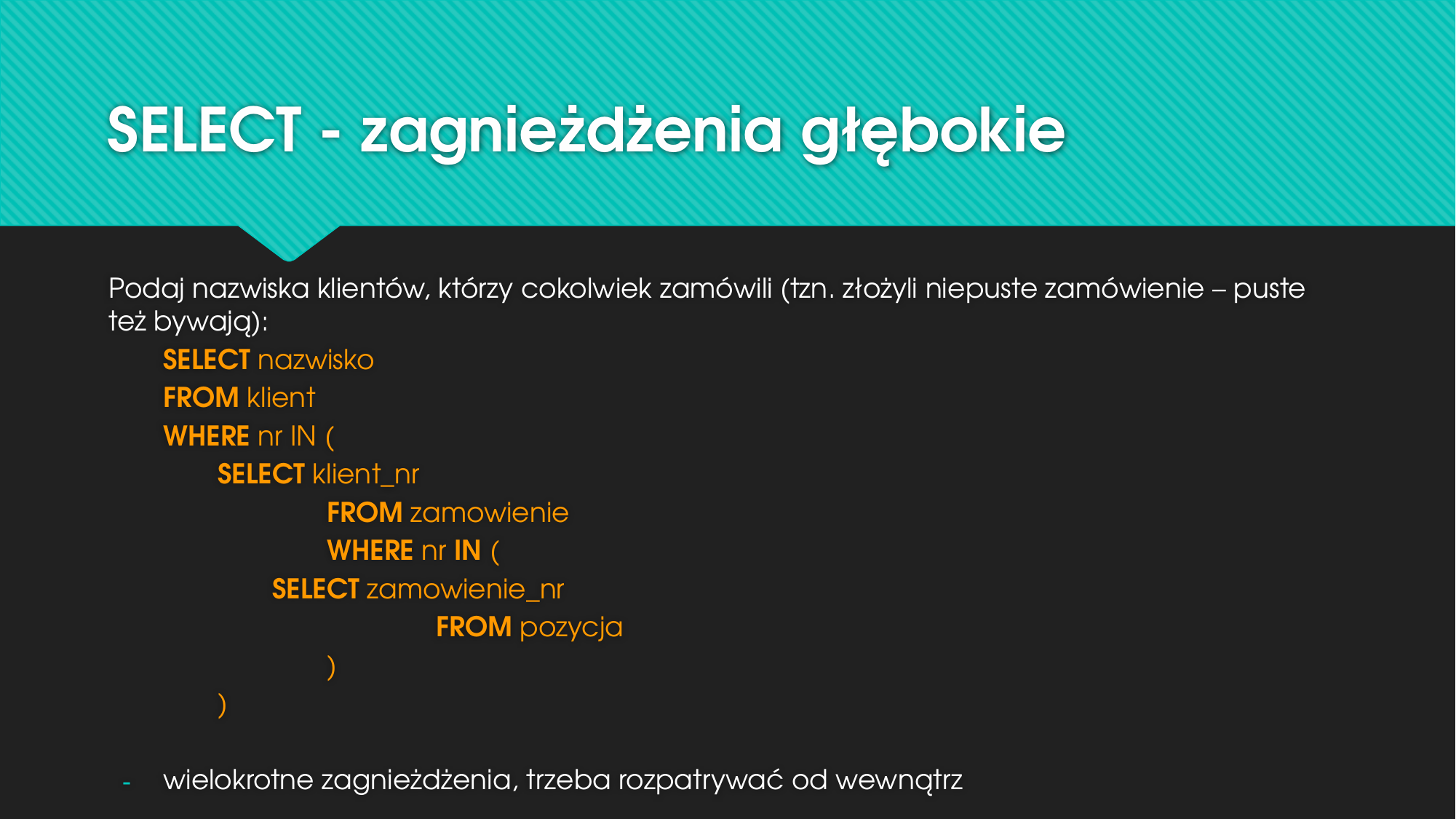

# SELECT - zagnieżdżenia głębokie
Podaj nazwiska klientów, którzy cokolwiek zamówili (tzn. złożyli niepuste zamówienie – puste też bywają):
SELECT nazwisko
FROM klient
WHERE nr IN (
SELECT klient_nr
 		FROM zamowienie
 		WHERE nr IN (
SELECT zamowienie_nr
 			FROM pozycja
 		)
 	)

wielokrotne zagnieżdżenia, trzeba rozpatrywać od wewnątrz